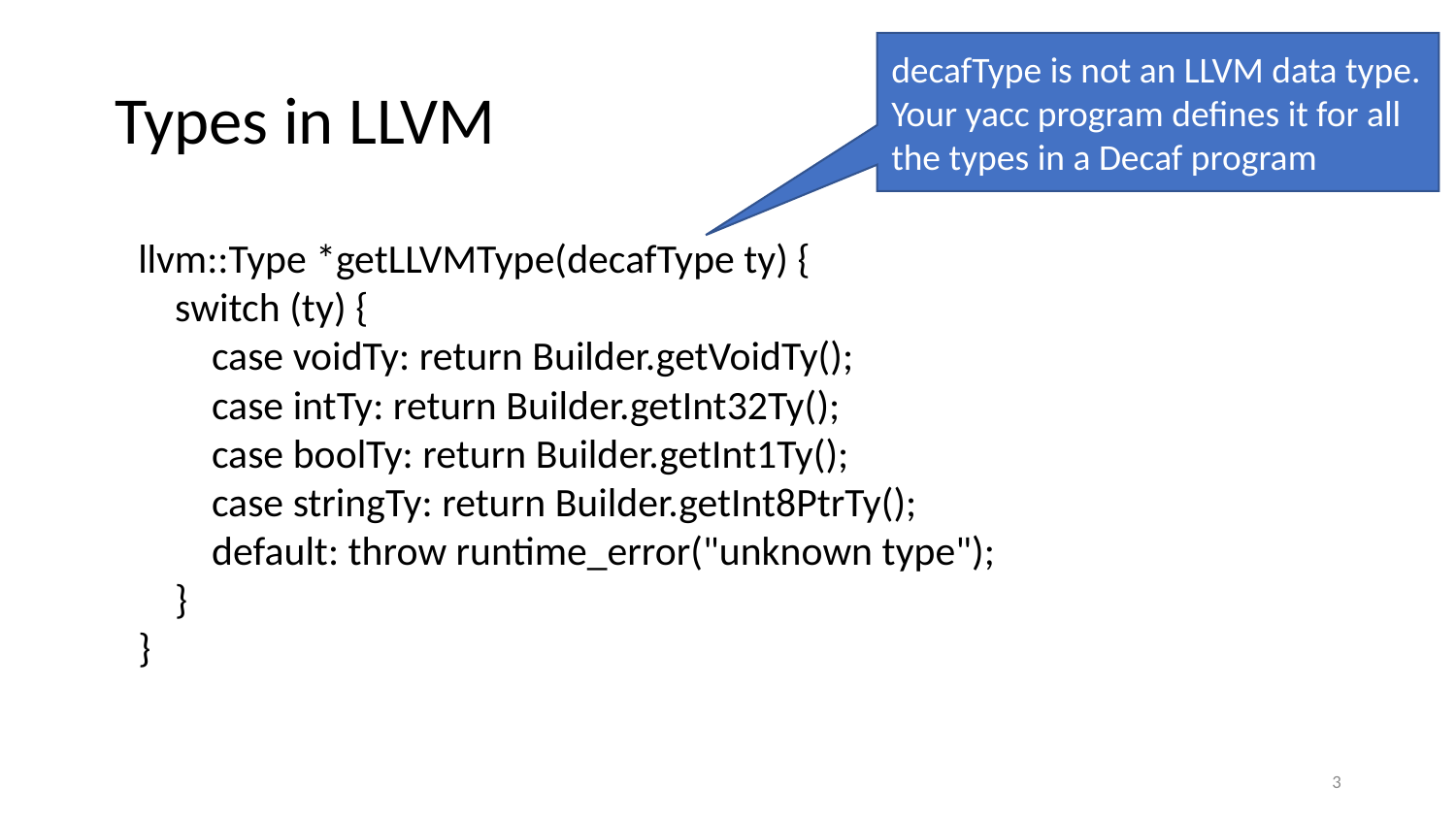

decafType is not an LLVM data type. Your yacc program defines it for all the types in a Decaf program
# Types in LLVM
llvm::Type *getLLVMType(decafType ty) {
    switch (ty) {
        case voidTy: return Builder.getVoidTy();
        case intTy: return Builder.getInt32Ty();
        case boolTy: return Builder.getInt1Ty();
        case stringTy: return Builder.getInt8PtrTy();
        default: throw runtime_error("unknown type");
    }
}

3